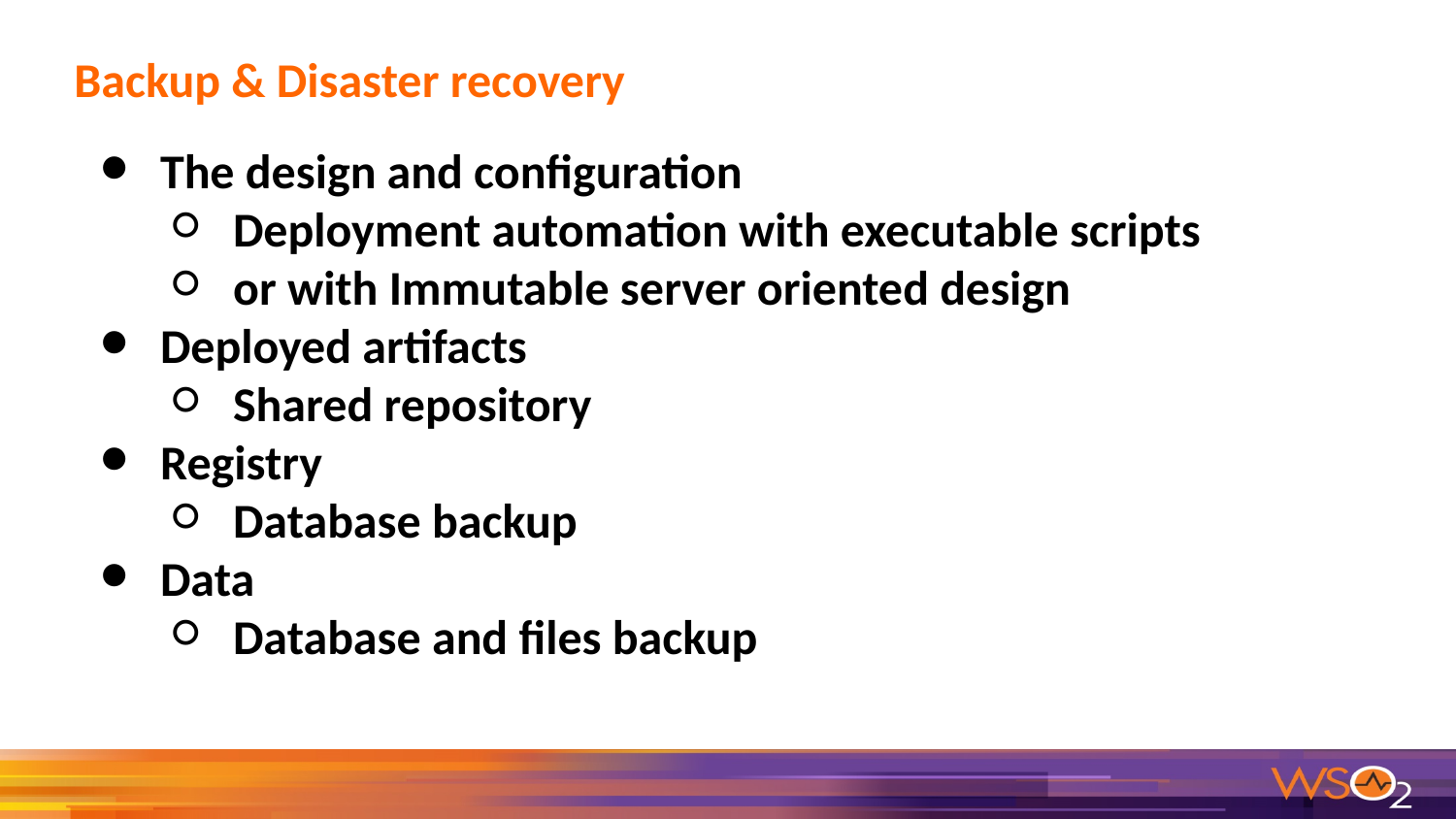

# Backup & Disaster recovery
The design and configuration
Deployment automation with executable scripts
or with Immutable server oriented design
Deployed artifacts
Shared repository
Registry
Database backup
Data
Database and files backup